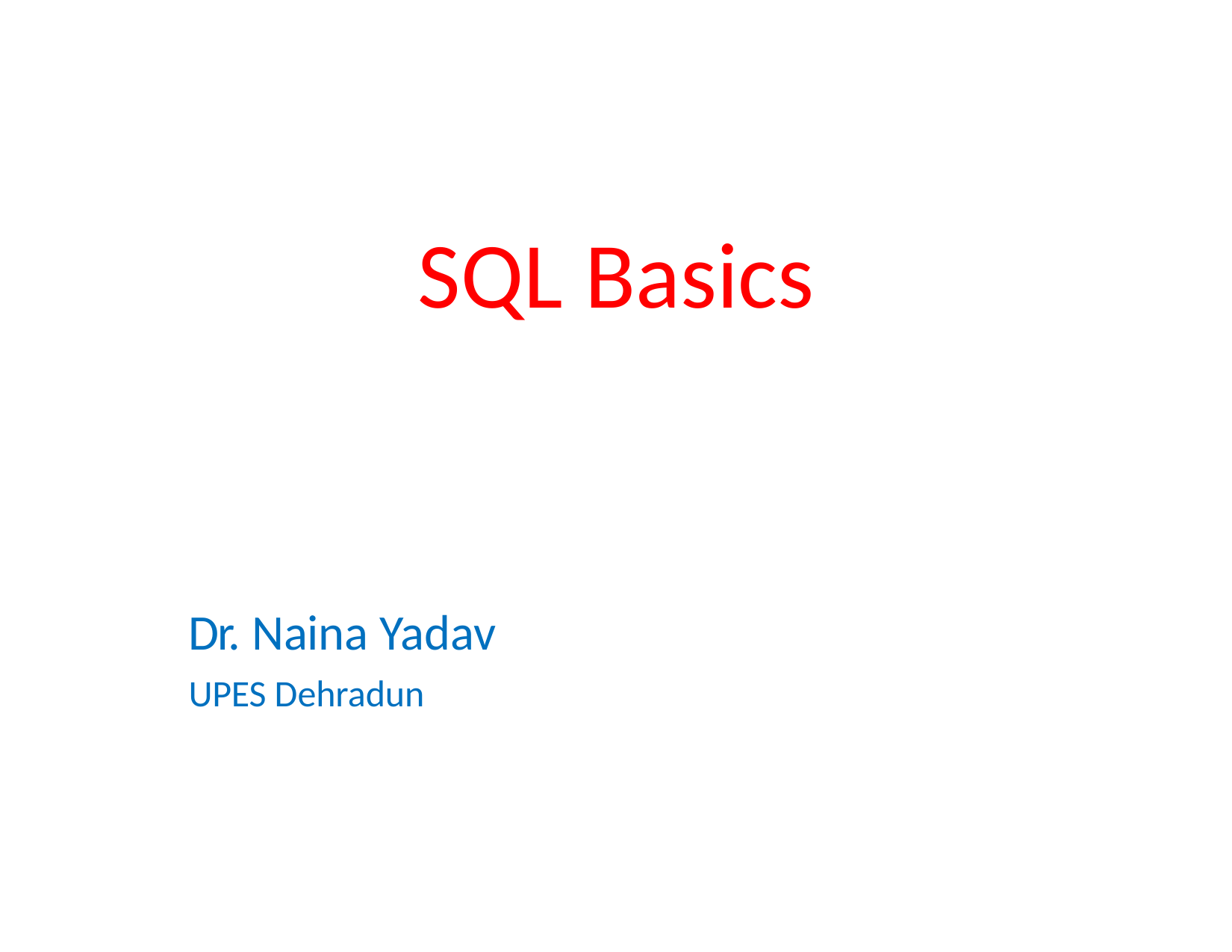

# SQL	Basics
Dr. Naina Yadav
UPES Dehradun